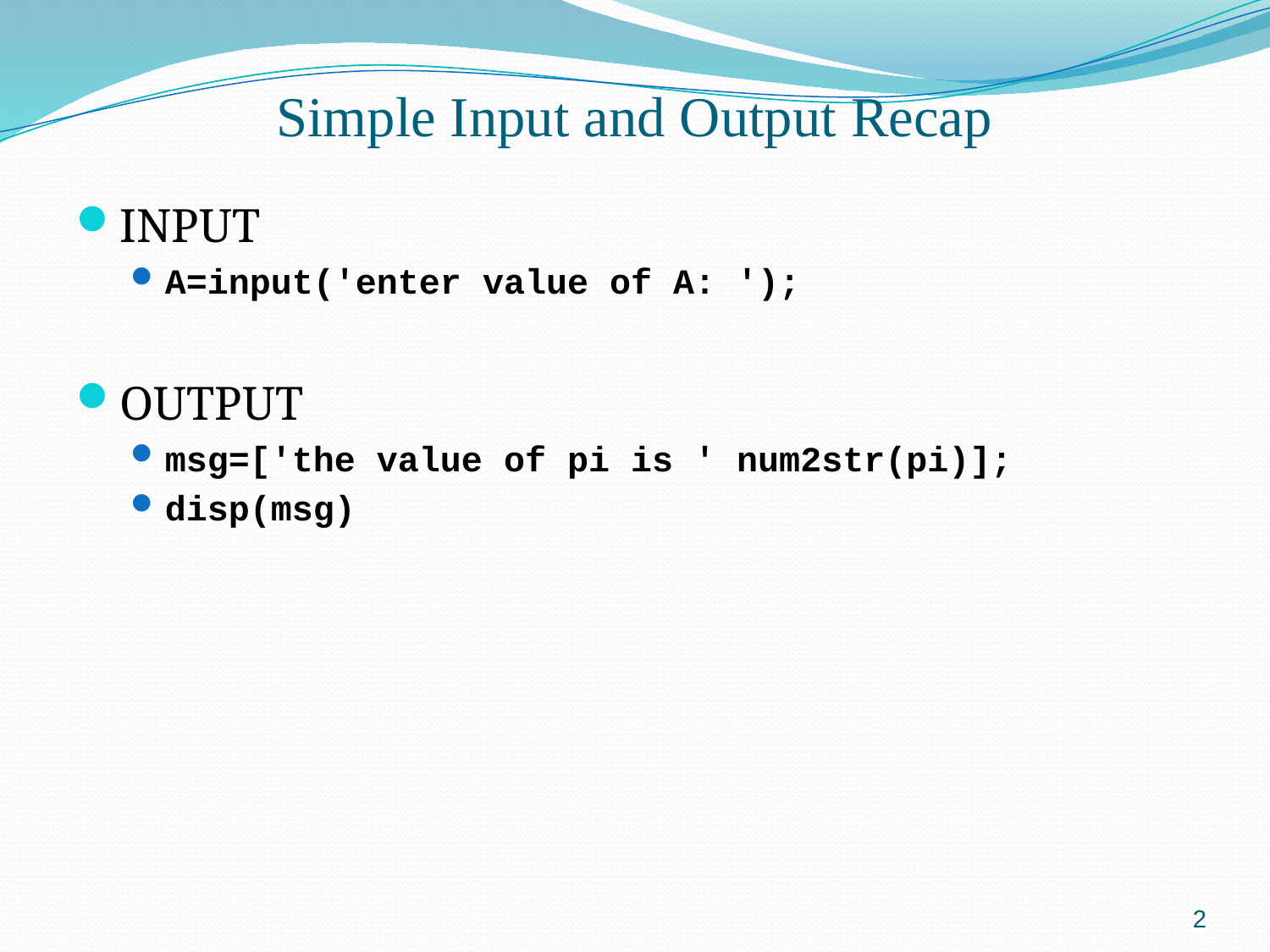

# Simple Input and Output Recap
INPUT
A=input('enter value of A: ');

OUTPUT
msg=['the value of pi is ' num2str(pi)];
disp(msg)

2